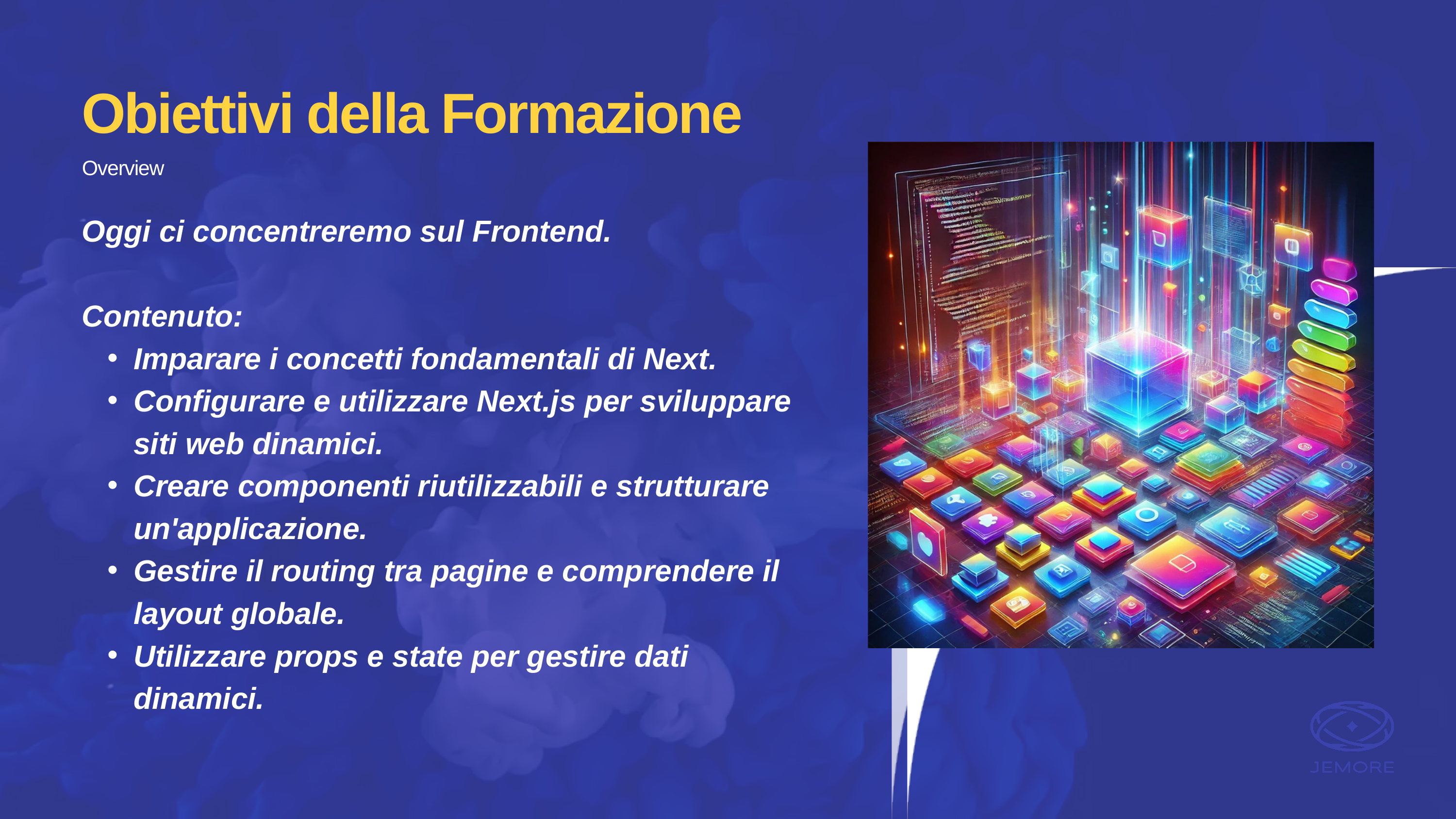

Obiettivi della Formazione
Overview

Oggi ci concentreremo sul Frontend.

Contenuto:
Imparare i concetti fondamentali di Next.
Configurare e utilizzare Next.js per sviluppare siti web dinamici.
Creare componenti riutilizzabili e strutturare un'applicazione.
Gestire il routing tra pagine e comprendere il layout globale.
Utilizzare props e state per gestire dati dinamici.